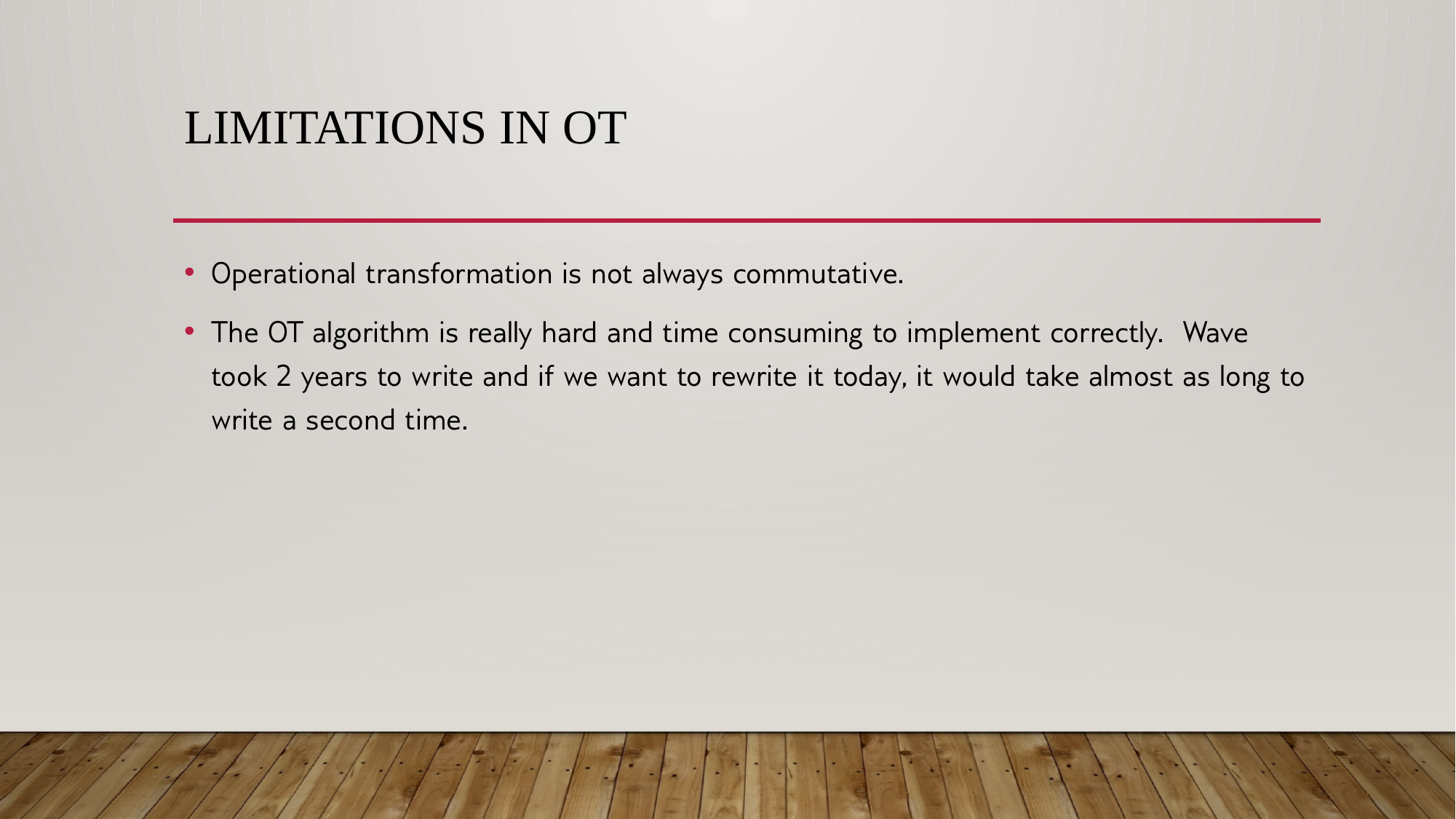

# Limitations in ot
Operational transformation is not always commutative.
The OT algorithm is really hard and time consuming to implement correctly.  Wave took 2 years to write and if we want to rewrite it today, it would take almost as long to write a second time.